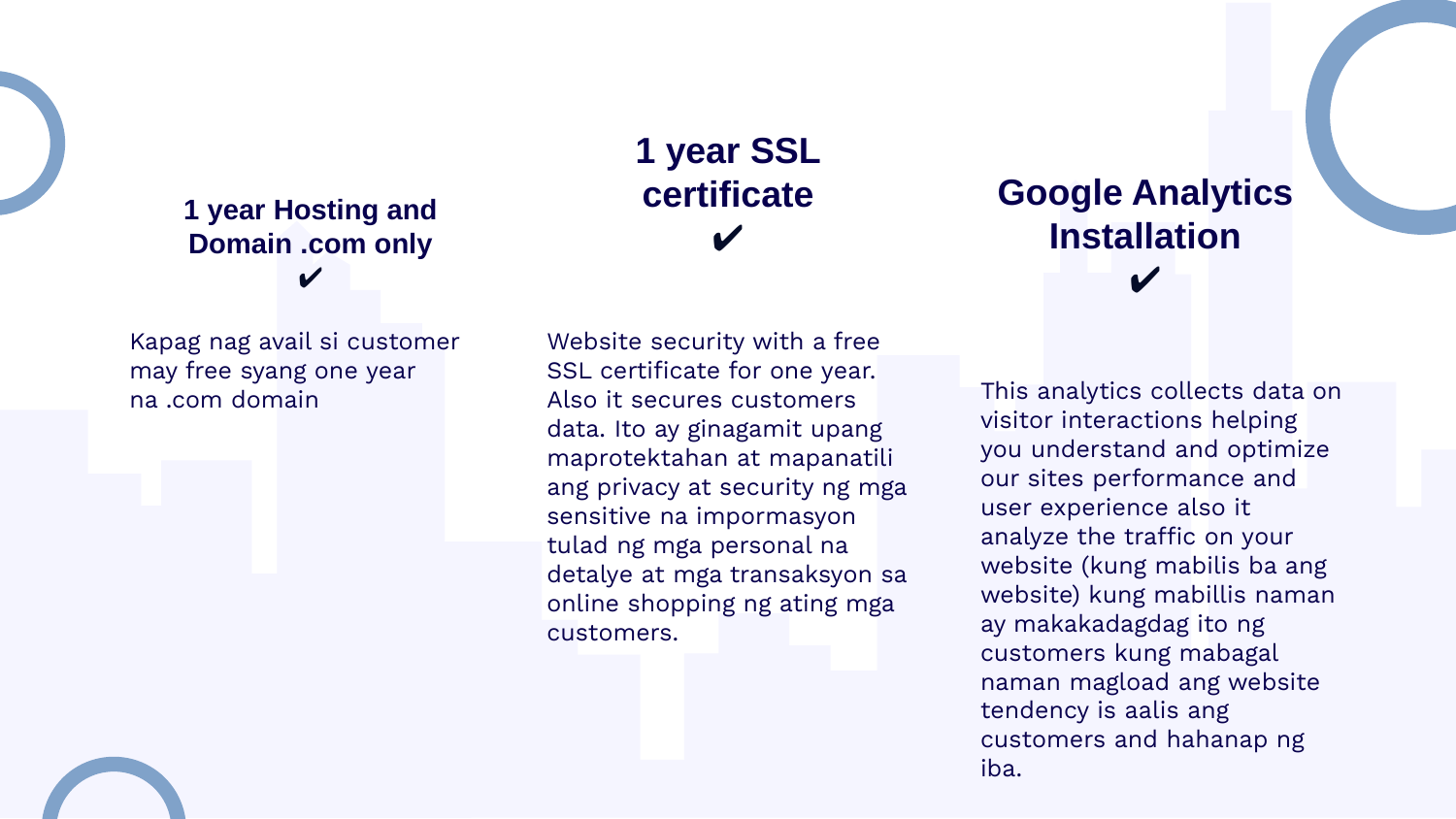

1 year SSL certificate
✔

Google Analytics Installation
✔

1 year Hosting and Domain .com only
✔

Website security with a free SSL certificate for one year. Also it secures customers data. Ito ay ginagamit upang maprotektahan at mapanatili ang privacy at security ng mga sensitive na impormasyon tulad ng mga personal na detalye at mga transaksyon sa online shopping ng ating mga customers.
Kapag nag avail si customer may free syang one year na .com domain
This analytics collects data on visitor interactions helping you understand and optimize our sites performance and user experience also it analyze the traffic on your website (kung mabilis ba ang website) kung mabillis naman ay makakadagdag ito ng customers kung mabagal naman magload ang website tendency is aalis ang customers and hahanap ng iba.